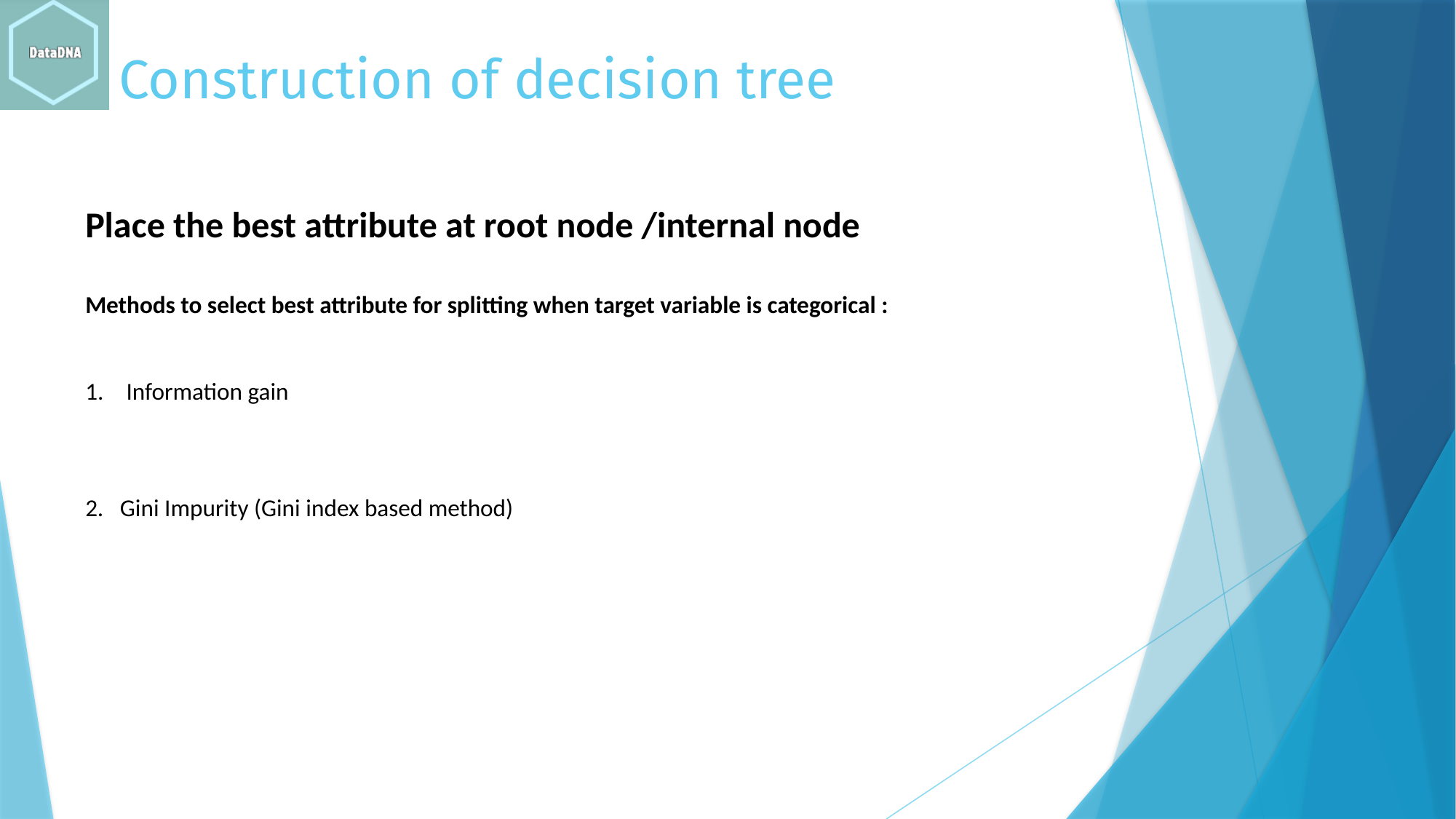

# Construction of decision tree
Place the best attribute at root node /internal node

Methods to select best attribute for splitting when target variable is categorical :

Information gain

2.   Gini Impurity (Gini index based method)